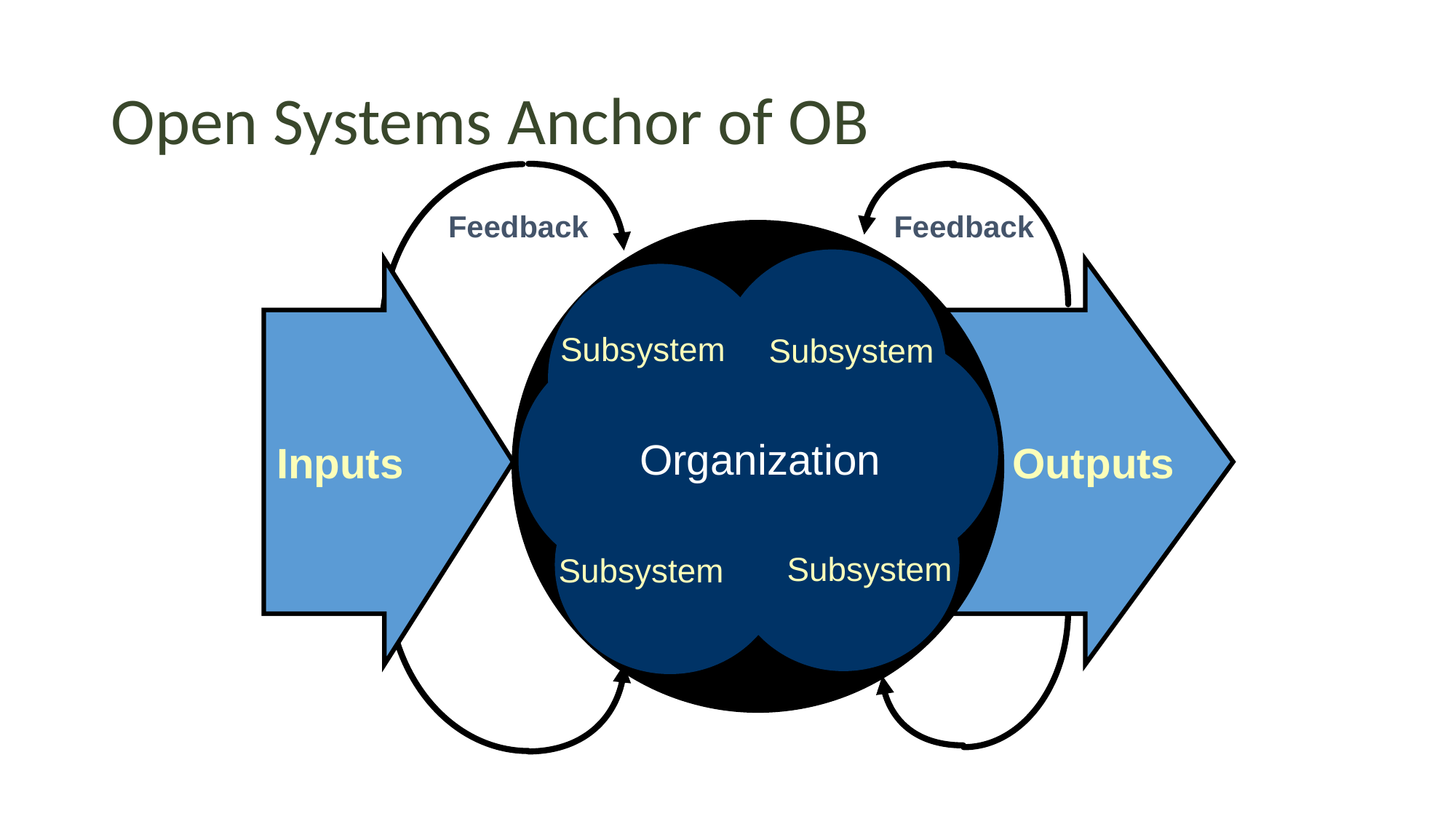

# Open Systems Anchor of OB

Feedback

Feedback

Subsystem
Subsystem

Subsystem
Subsystem

Inputs
          Outputs
Organization